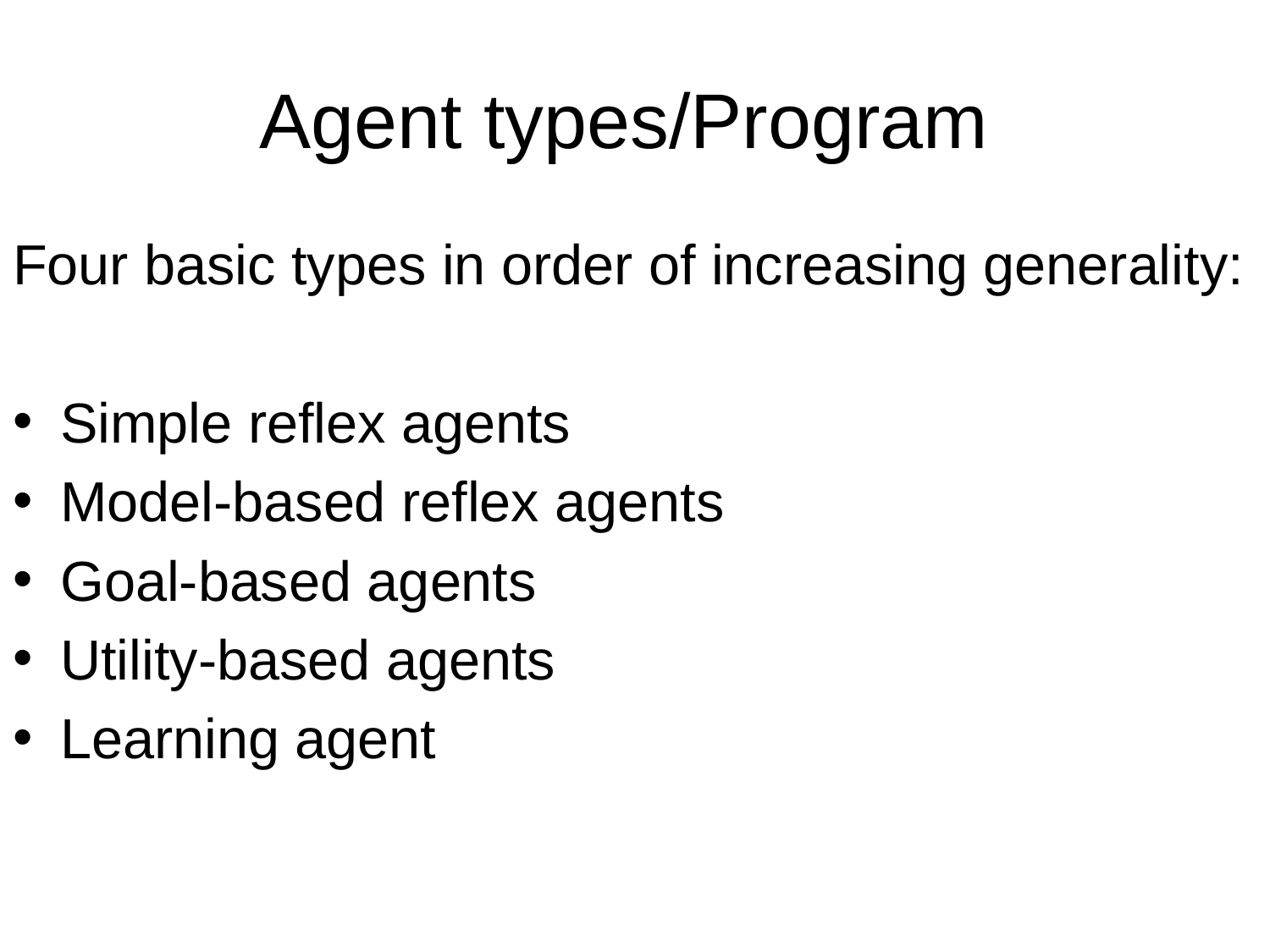

# Agent types/Program
Four basic types in order of increasing generality:

Simple reflex agents
Model-based reflex agents
Goal-based agents
Utility-based agents
Learning agent